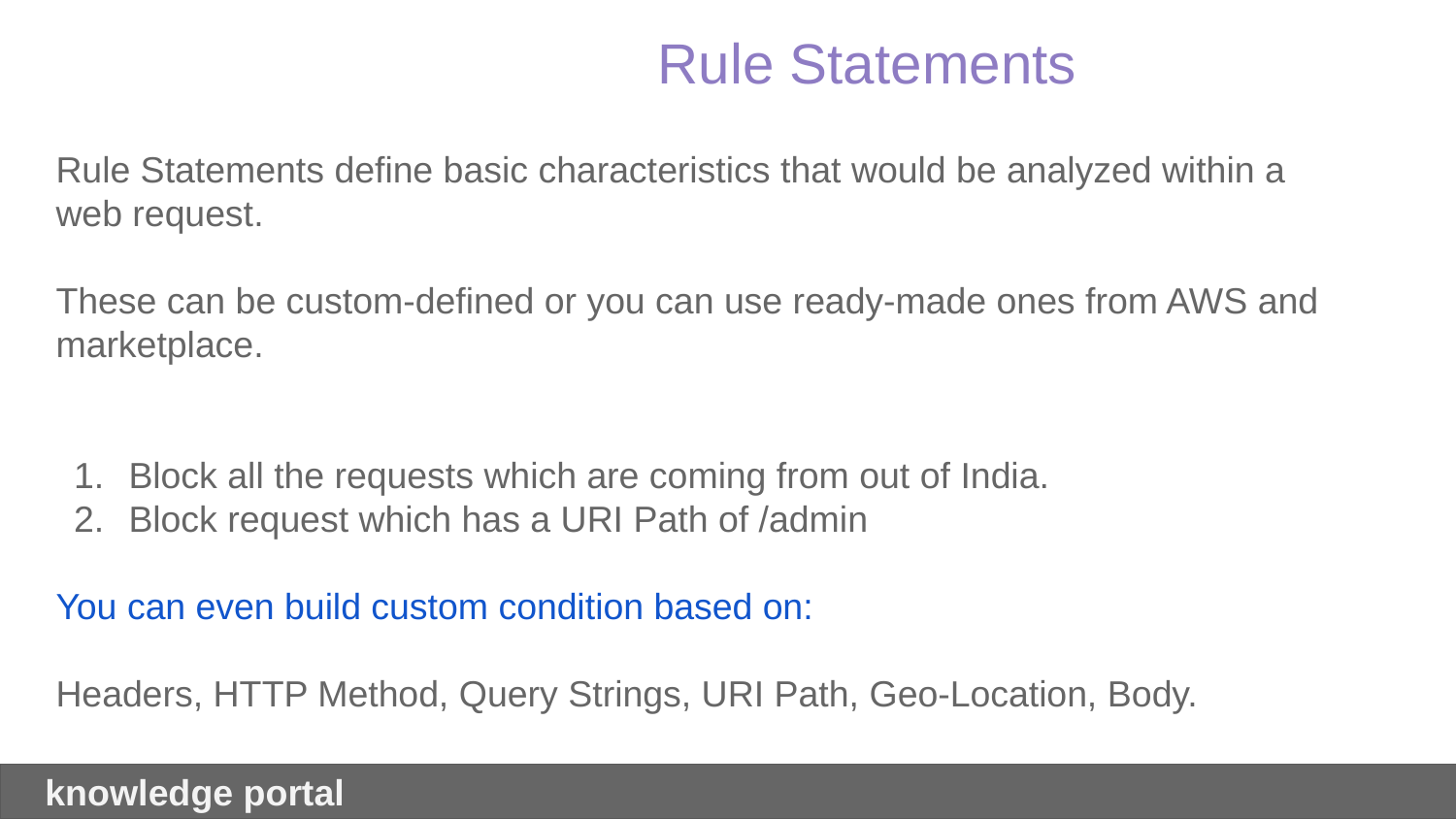

Rule Statements
Rule Statements define basic characteristics that would be analyzed within a web request.

These can be custom-defined or you can use ready-made ones from AWS and marketplace.

Block all the requests which are coming from out of India.
Block request which has a URI Path of /admin

You can even build custom condition based on:

Headers, HTTP Method, Query Strings, URI Path, Geo-Location, Body.

   knowledge portal